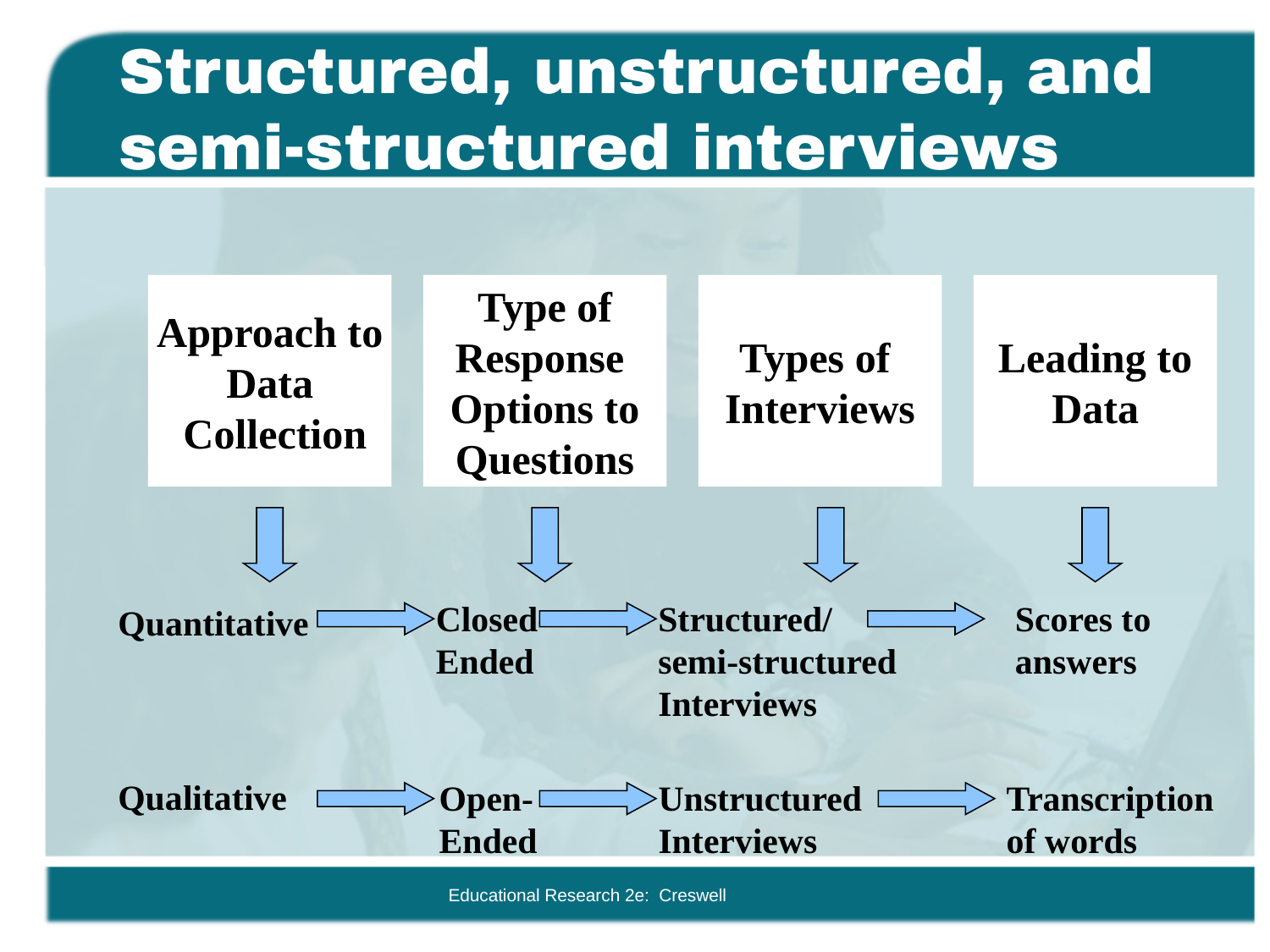

# Structured, unstructured, and semi-structured interviews
Approach to
Data
 Collection
Type of
Response
Options to
Questions
Types of
Interviews
Leading to
Data

Closed-
Ended
Structured/
semi-structured
Interviews
Scores to
answers
Quantitative

Qualitative
Open-
Ended
Unstructured
Interviews
Transcription
of words

Educational Research 2e:  Creswell